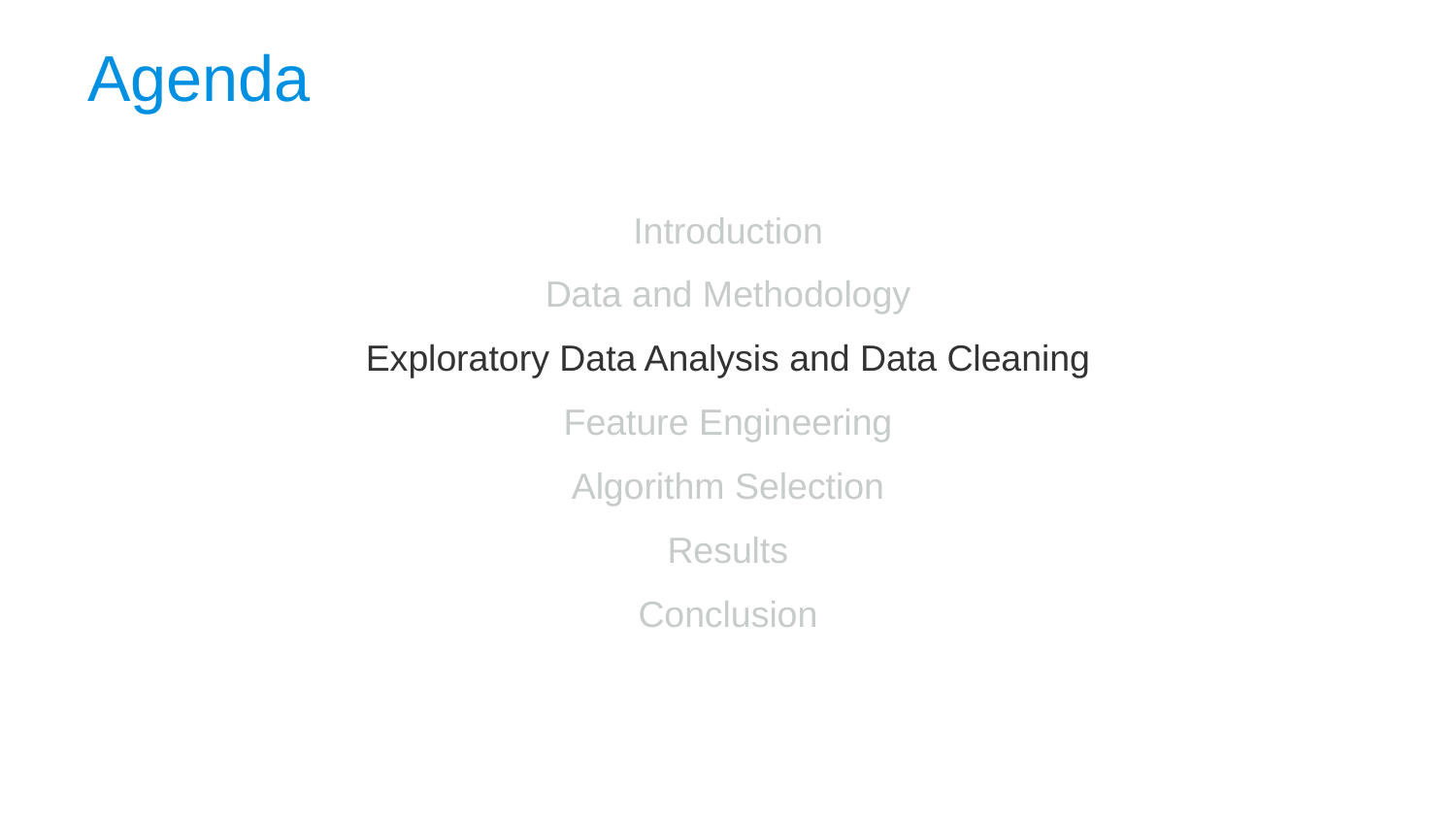

# Agenda
Introduction
Data and Methodology
Exploratory Data Analysis and Data Cleaning
Feature Engineering
Algorithm Selection
Results
Conclusion